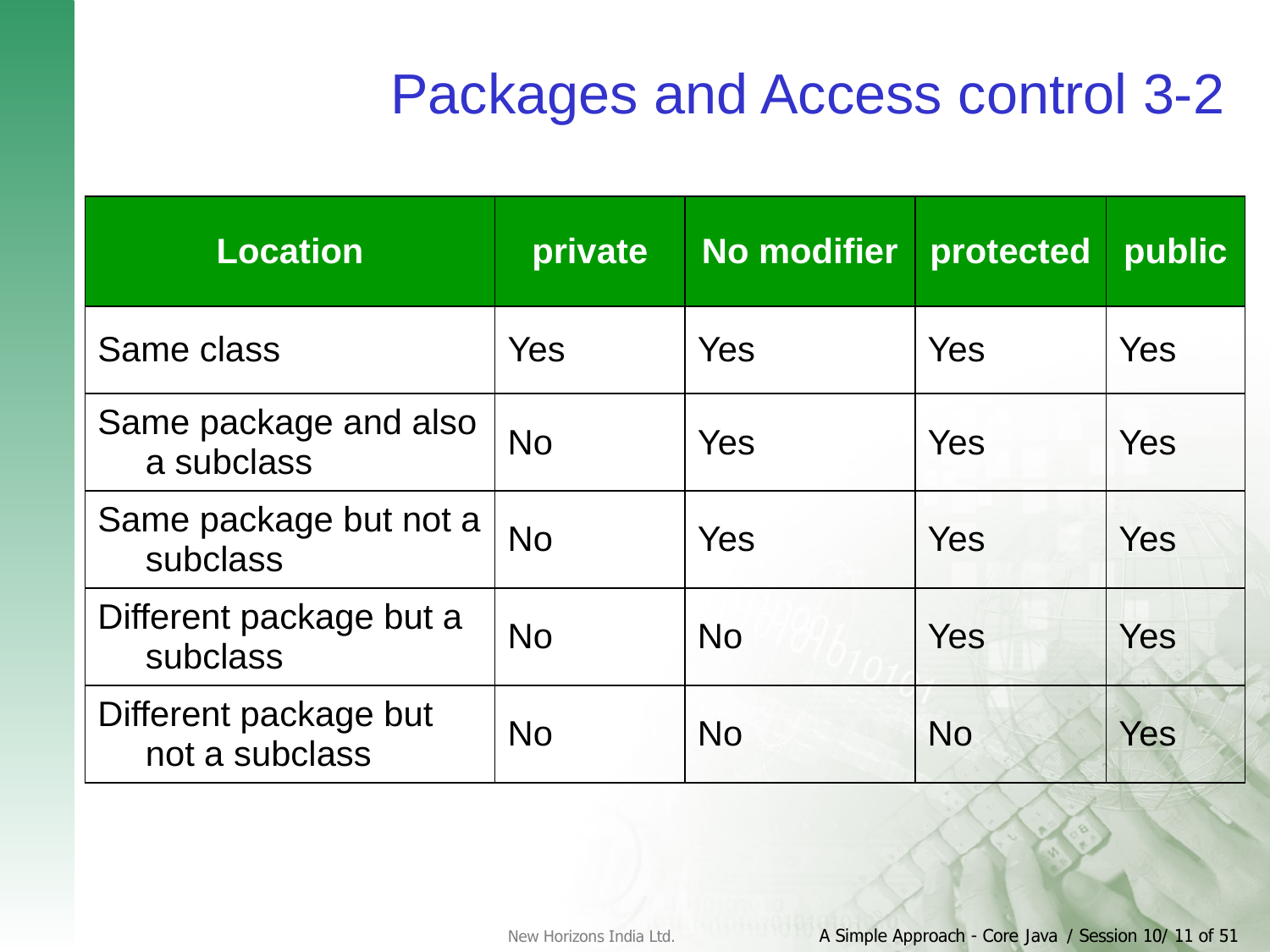

# Packages and Access control 3-2
| Location | private | No modifier | protected | public |
| --- | --- | --- | --- | --- |
| Same class | Yes | Yes | Yes | Yes |
| Same package and also a subclass | No | Yes | Yes | Yes |
| Same package but not a subclass | No | Yes | Yes | Yes |
| Different package but a subclass | No | No | Yes | Yes |
| Different package but not a subclass | No | No | No | Yes |